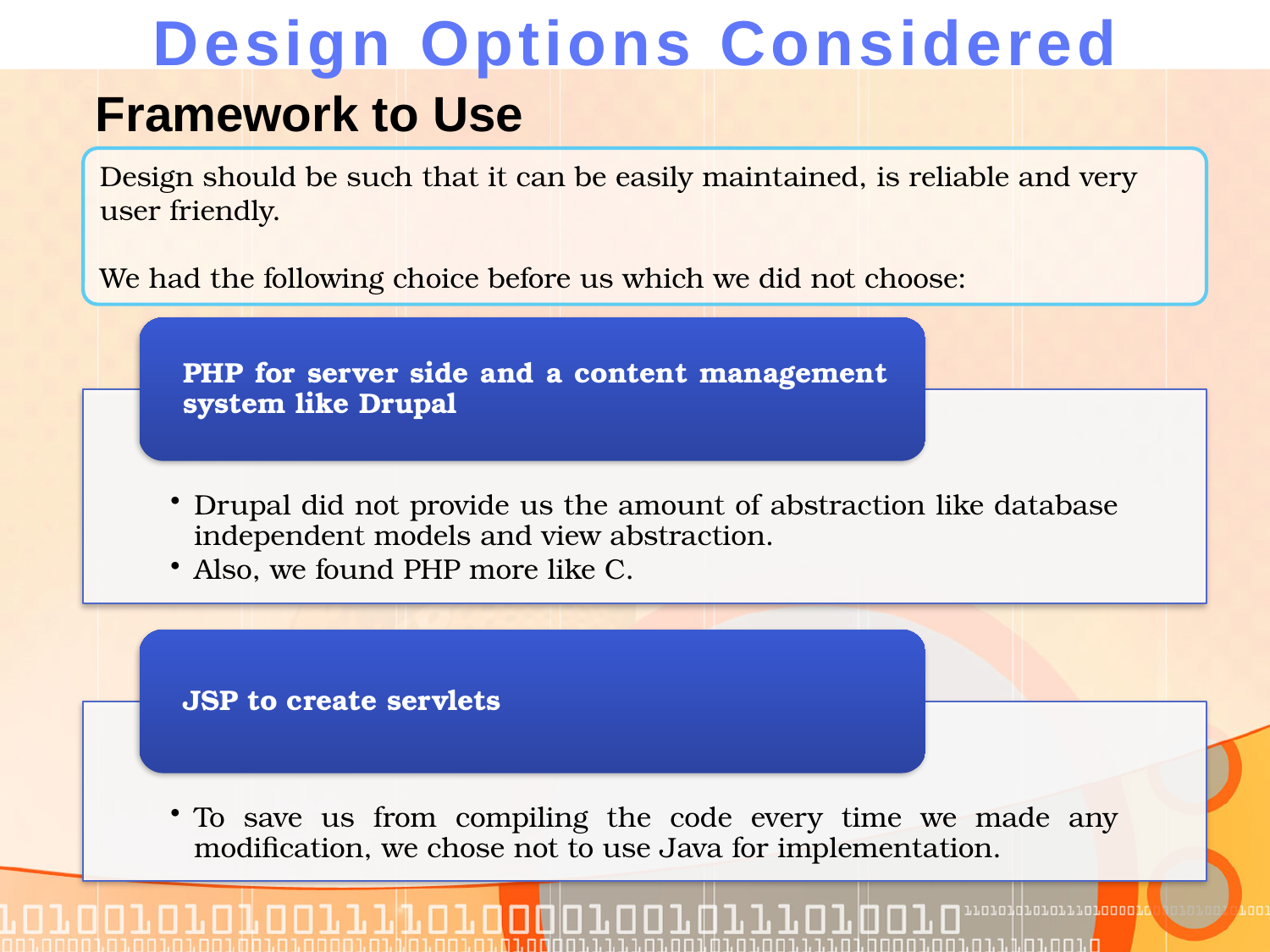

# Design Options Considered
Framework to Use
Design should be such that it can be easily maintained, is reliable and very user friendly.

We had the following choice before us which we did not choose:
Drupal did not provide us the amount of abstraction like database independent models and view abstraction.
Also, we found PHP more like C.
PHP for server side and a content management system like Drupal
To save us from compiling the code every time we made any modification, we chose not to use Java for implementation.
JSP to create servlets